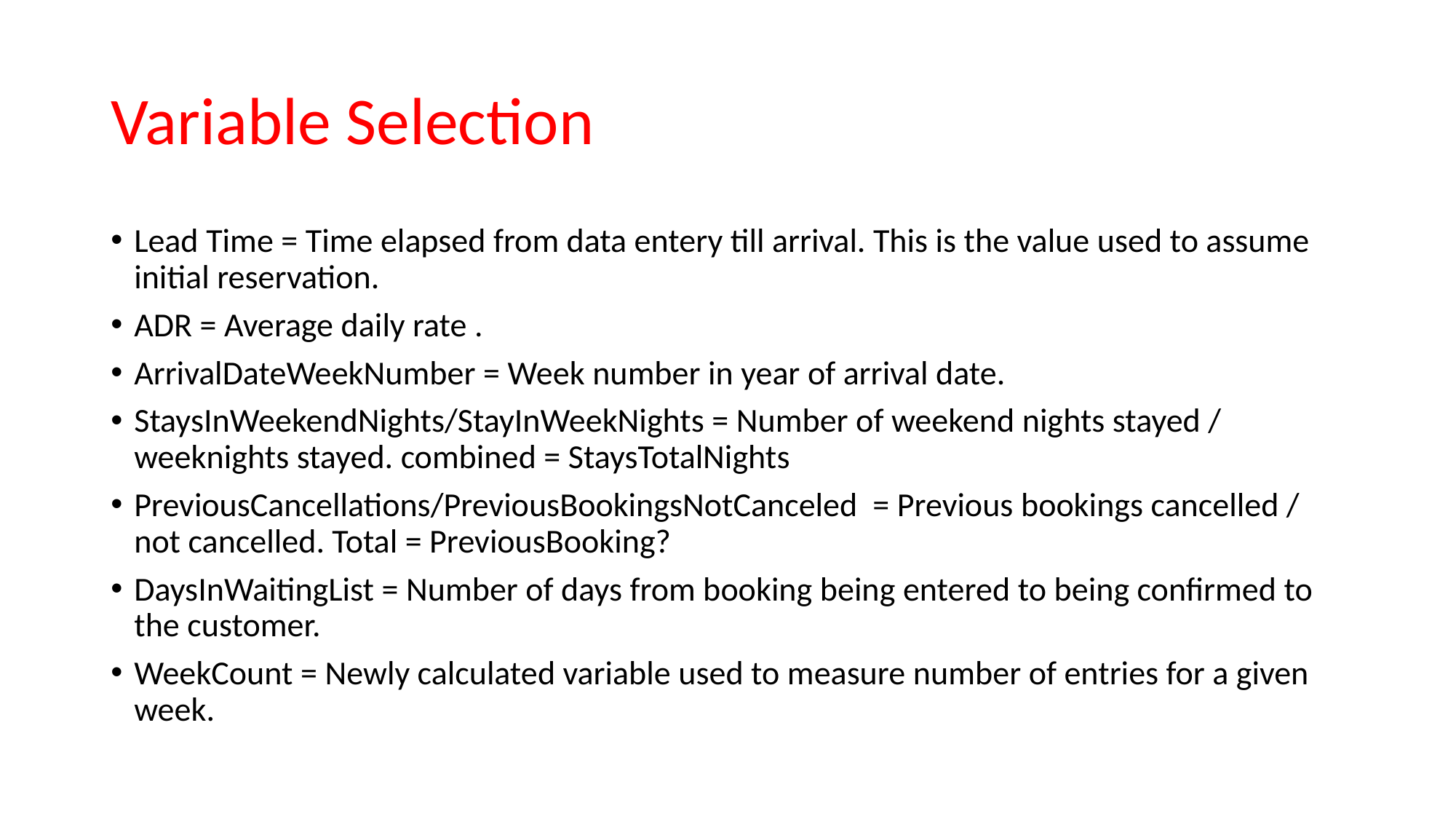

# Variable Selection
Lead Time = Time elapsed from data entery till arrival. This is the value used to assume initial reservation.
ADR = Average daily rate .
ArrivalDateWeekNumber = Week number in year of arrival date.
StaysInWeekendNights/StayInWeekNights = Number of weekend nights stayed / weeknights stayed. combined = StaysTotalNights
PreviousCancellations/PreviousBookingsNotCanceled  = Previous bookings cancelled / not cancelled. Total = PreviousBooking?
DaysInWaitingList = Number of days from booking being entered to being confirmed to the customer.
WeekCount = Newly calculated variable used to measure number of entries for a given week.